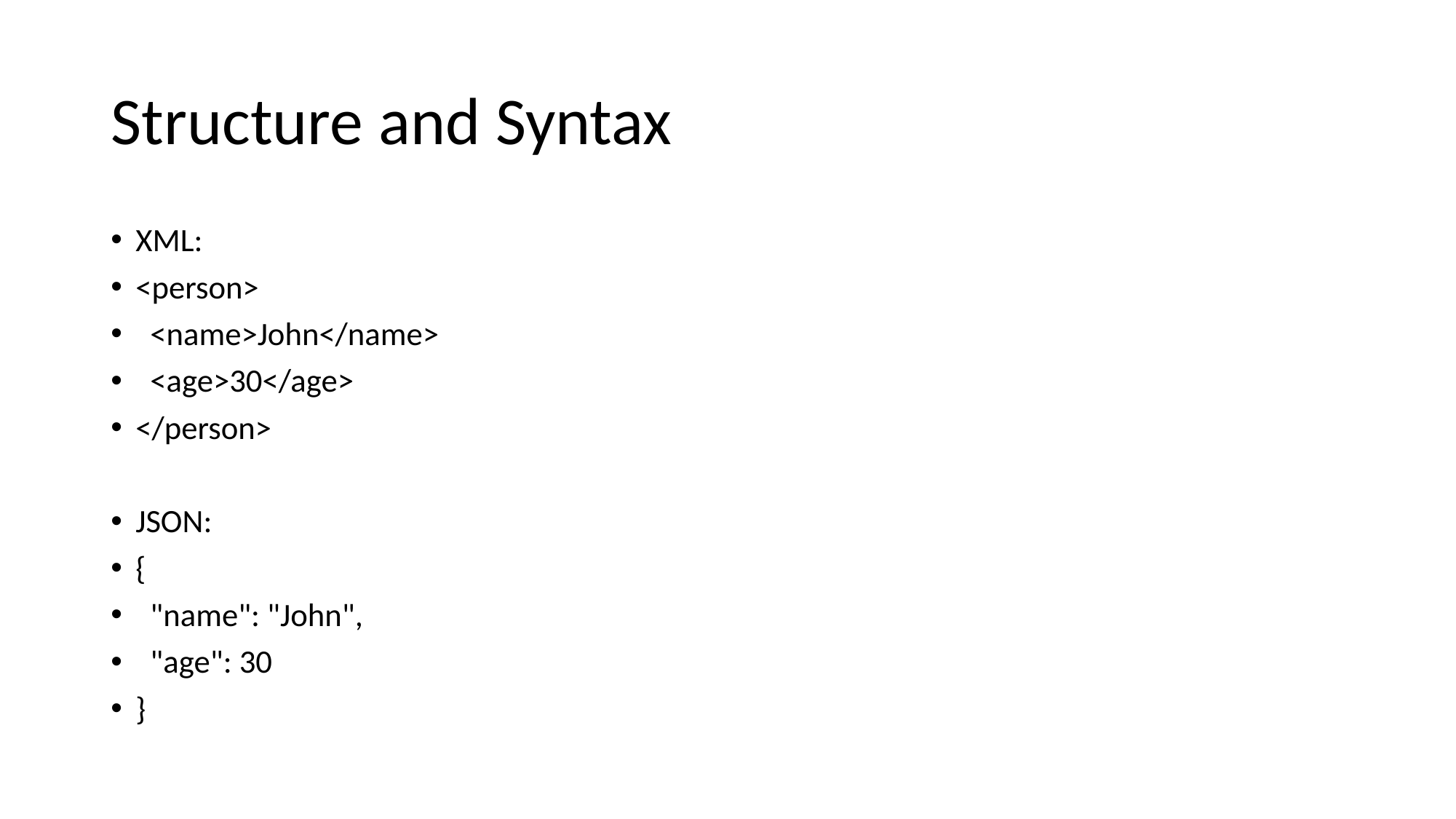

# Structure and Syntax
XML:
<person>
  <name>John</name>
  <age>30</age>
</person>

JSON:
{
  "name": "John",
  "age": 30
}